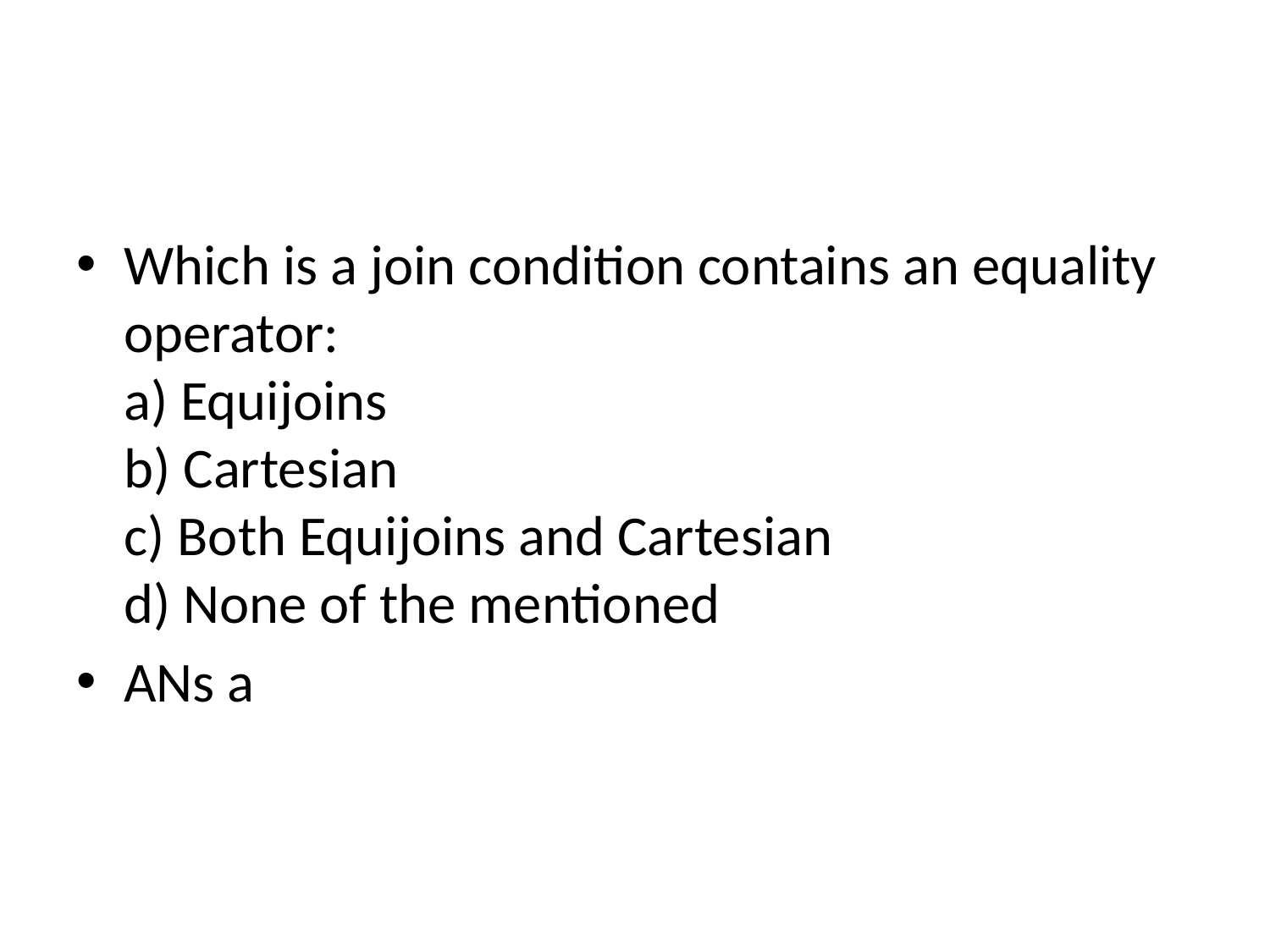

#
Which is a join condition contains an equality operator:
a) Equijoins
b) Cartesian
c) Both Equijoins and Cartesian
d) None of the mentioned
ANs a